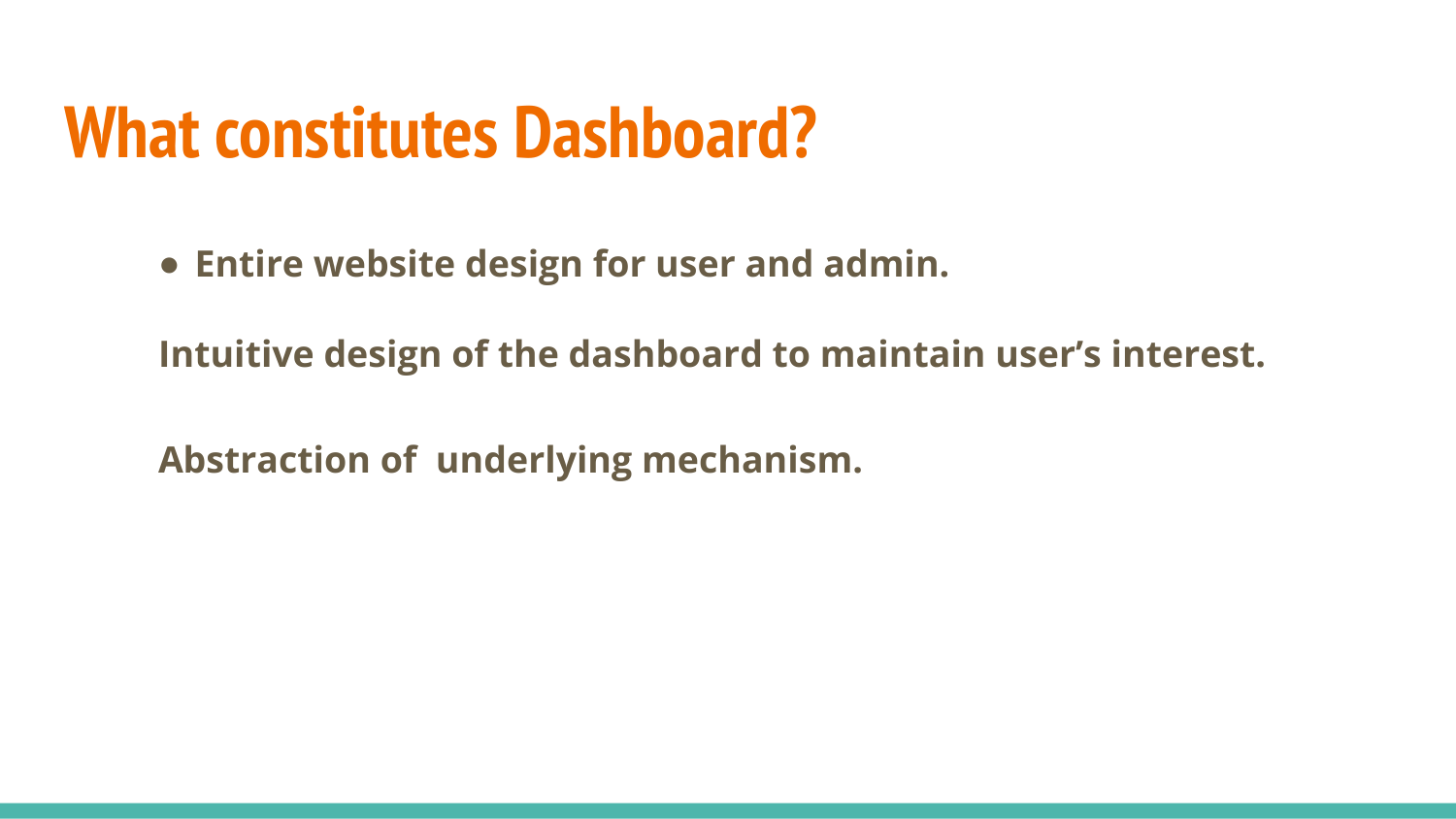

# What constitutes Dashboard?
Entire website design for user and admin.
Intuitive design of the dashboard to maintain user’s interest.
Abstraction of  underlying mechanism.